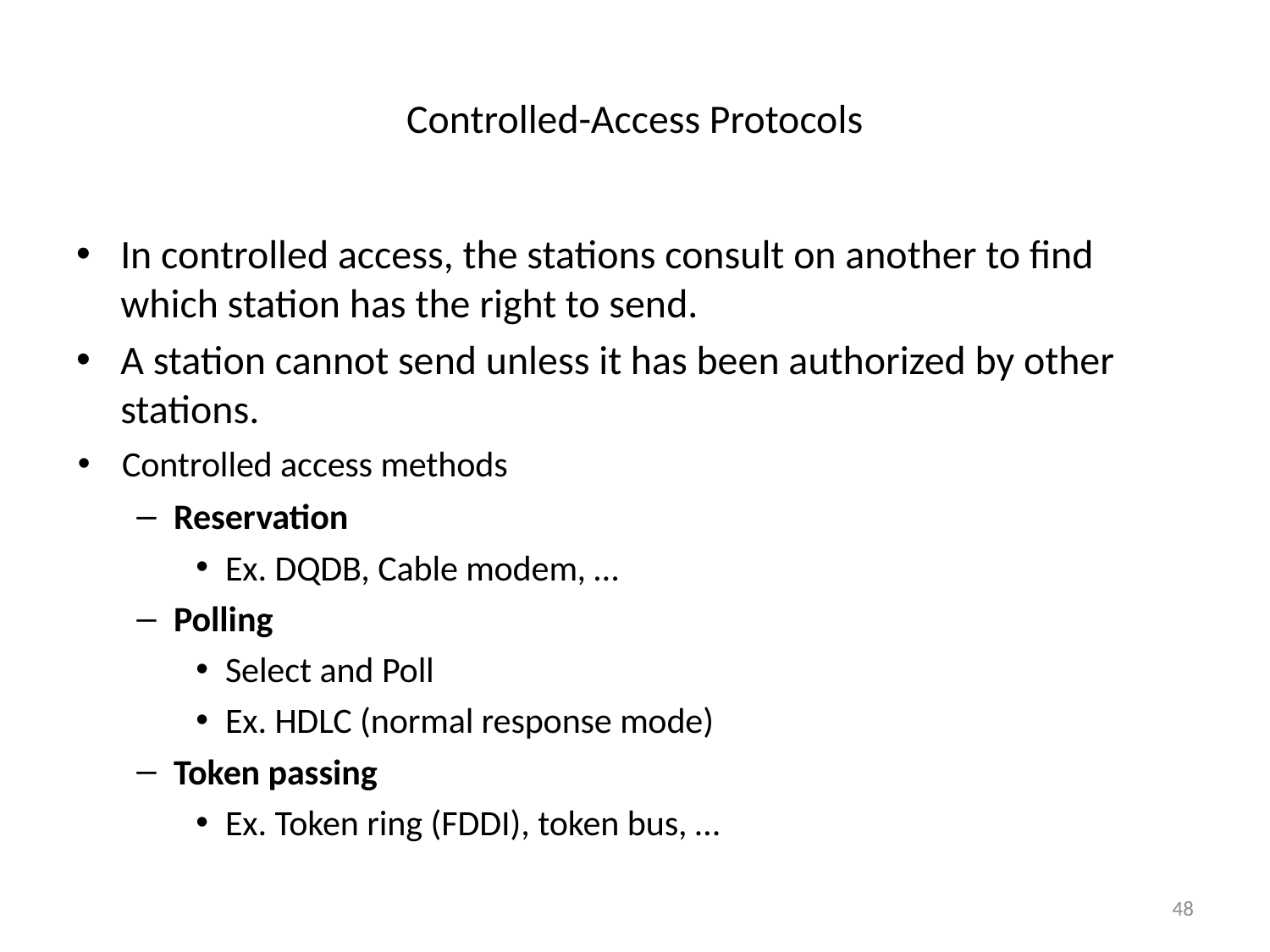

# Controlled-Access Protocols
In controlled access, the stations consult on another to find which station has the right to send.
A station cannot send unless it has been authorized by other stations.
Controlled access methods
Reservation
Ex. DQDB, Cable modem, …
Polling
Select and Poll
Ex. HDLC (normal response mode)
Token passing
Ex. Token ring (FDDI), token bus, …
48